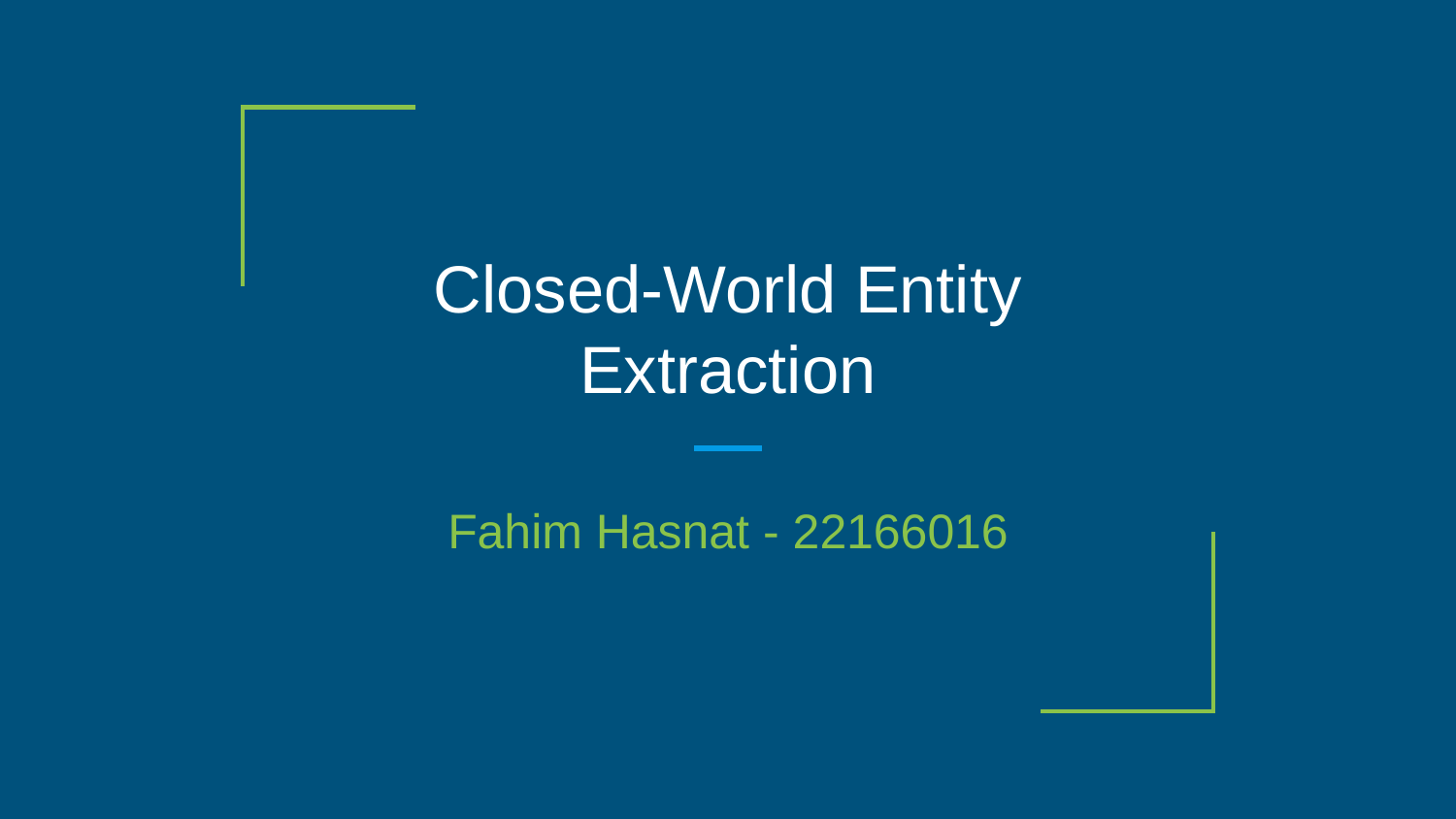

# Closed-World Entity Extraction
Fahim Hasnat - 22166016